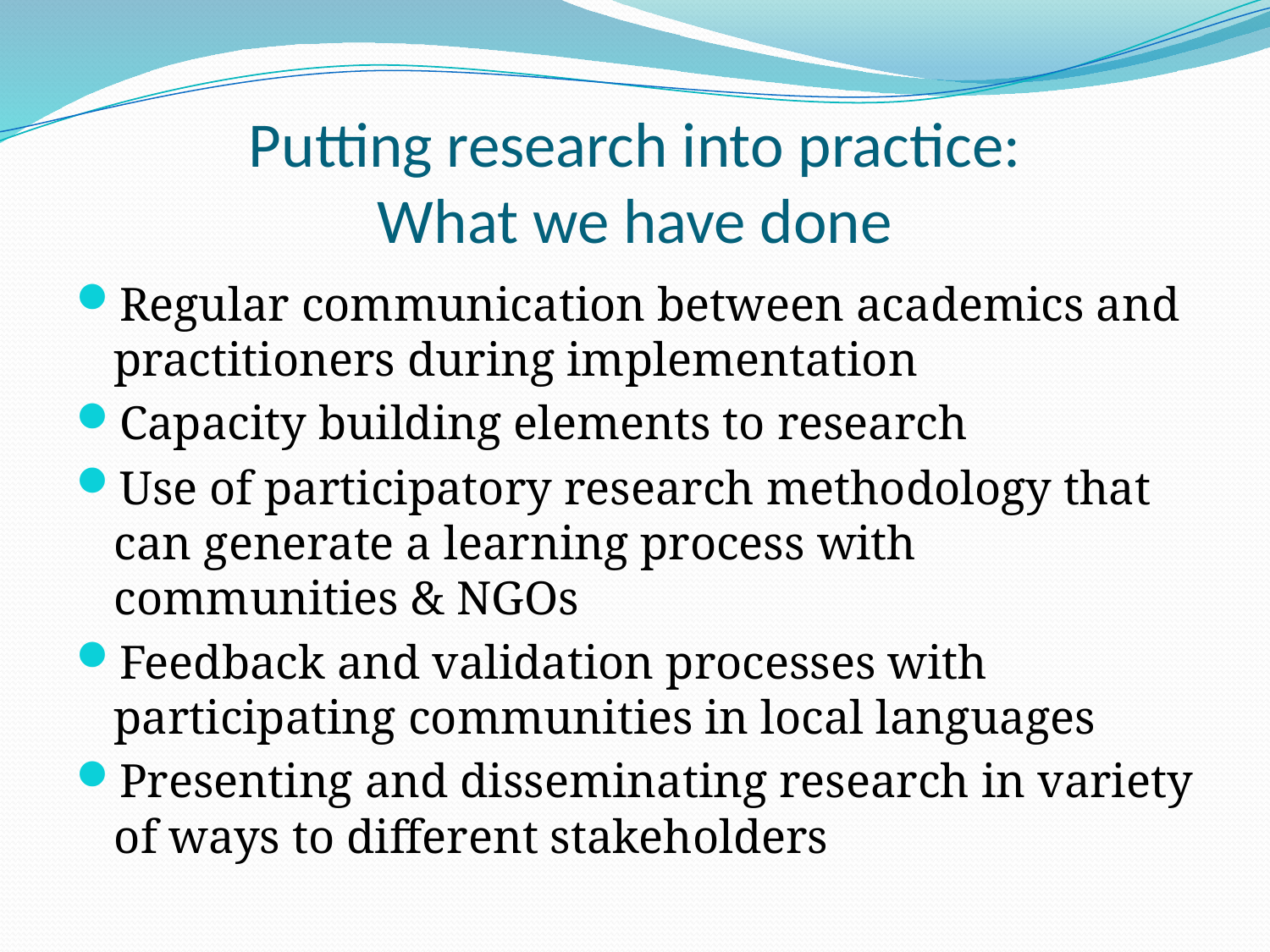

# Putting research into practice: What we have done
Regular communication between academics and practitioners during implementation
Capacity building elements to research
Use of participatory research methodology that can generate a learning process with communities & NGOs
Feedback and validation processes with participating communities in local languages
Presenting and disseminating research in variety of ways to different stakeholders